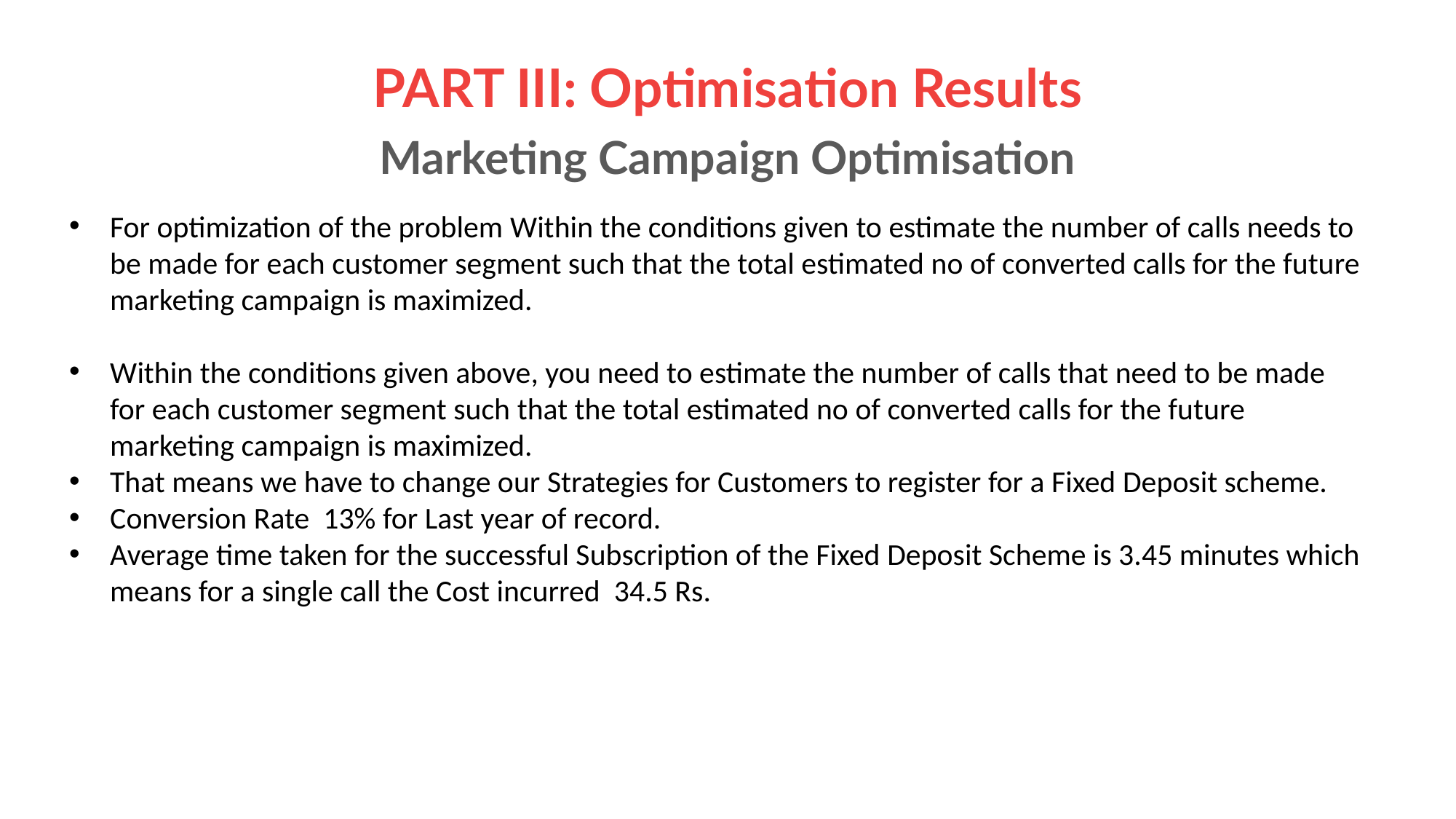

# PART III: Optimisation Results Marketing Campaign Optimisation
For optimization of the problem Within the conditions given to estimate the number of calls needs to be made for each customer segment such that the total estimated no of converted calls for the future marketing campaign is maximized.

Within the conditions given above, you need to estimate the number of calls that need to be made for each customer segment such that the total estimated no of converted calls for the future marketing campaign is maximized.
That means we have to change our Strategies for Customers to register for a Fixed Deposit scheme.
Conversion Rate  13% for Last year of record.
Average time taken for the successful Subscription of the Fixed Deposit Scheme is 3.45 minutes which means for a single call the Cost incurred  34.5 Rs.